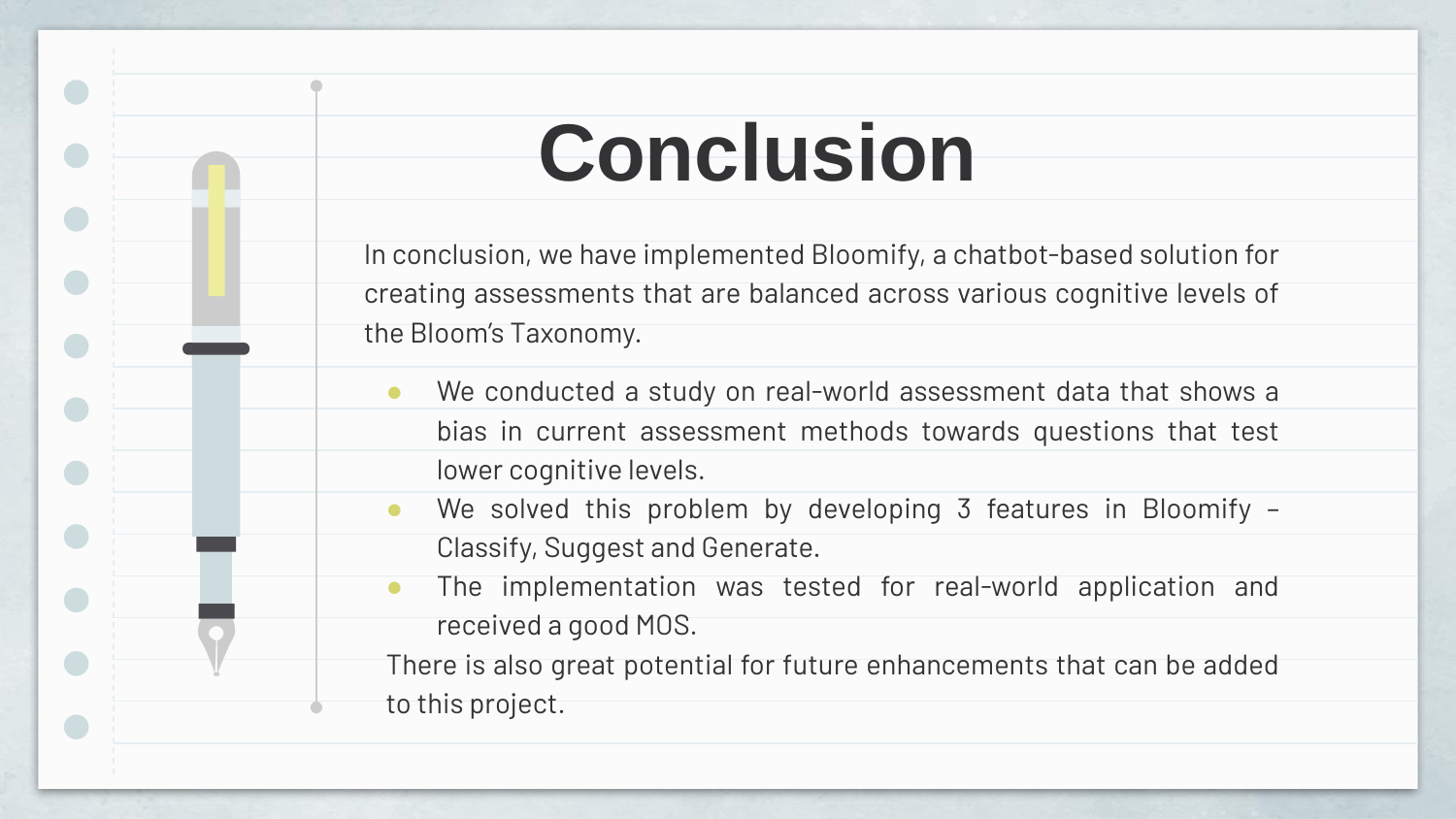

# Conclusion

In conclusion, we have implemented Bloomify, a chatbot-based solution for creating assessments that are balanced across various cognitive levels of the Bloom’s Taxonomy.
We conducted a study on real-world assessment data that shows a bias in current assessment methods towards questions that test lower cognitive levels.
We solved this problem by developing 3 features in Bloomify – Classify, Suggest and Generate.
The implementation was tested for real-world application and received a good MOS.
There is also great potential for future enhancements that can be added to this project.